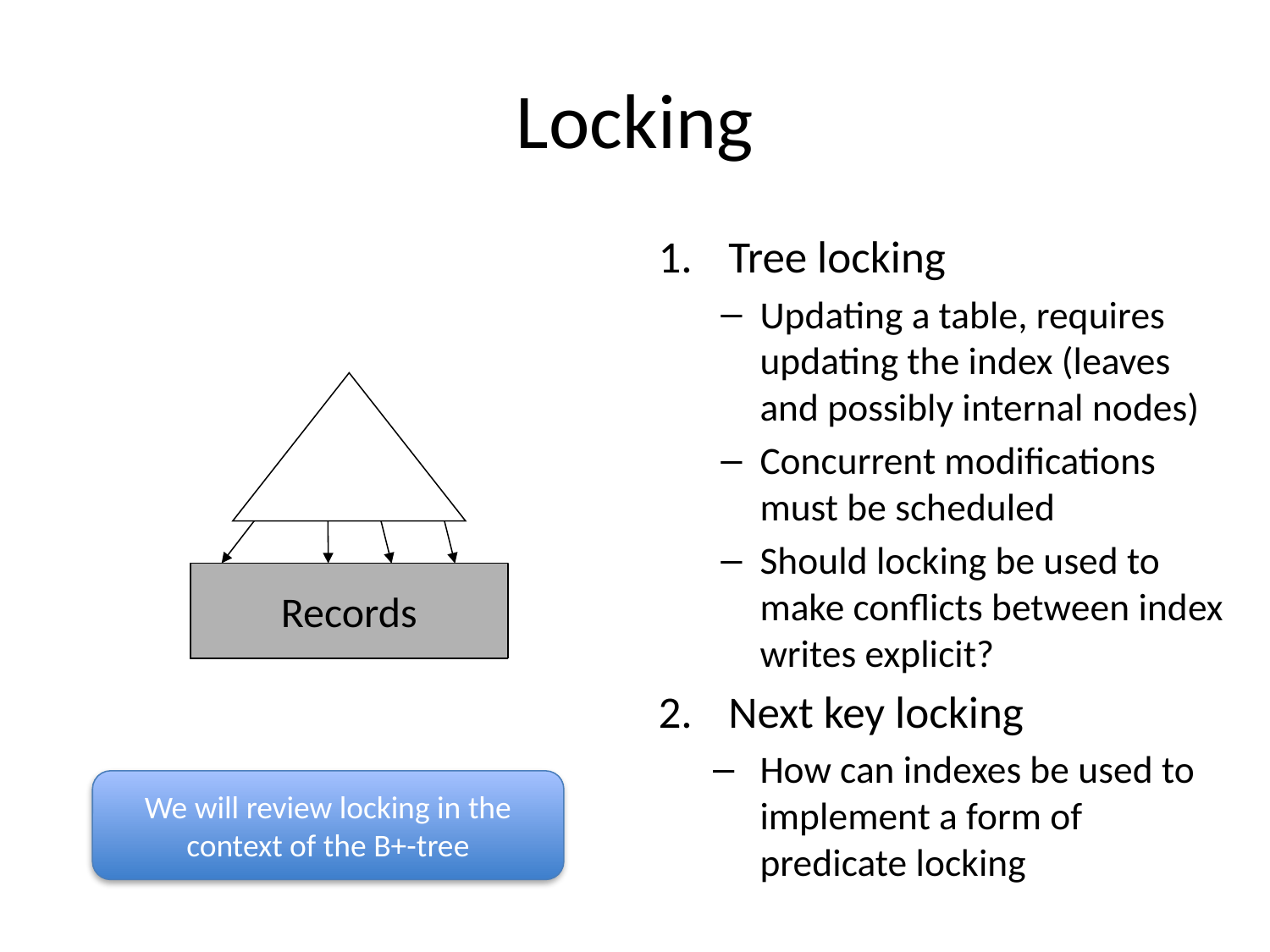

# Locking
Tree locking
Updating a table, requires updating the index (leaves and possibly internal nodes)
Concurrent modifications must be scheduled
Should locking be used to make conflicts between index writes explicit?
Next key locking
How can indexes be used to implement a form of predicate locking

Records

We will review locking in the context of the B+-tree